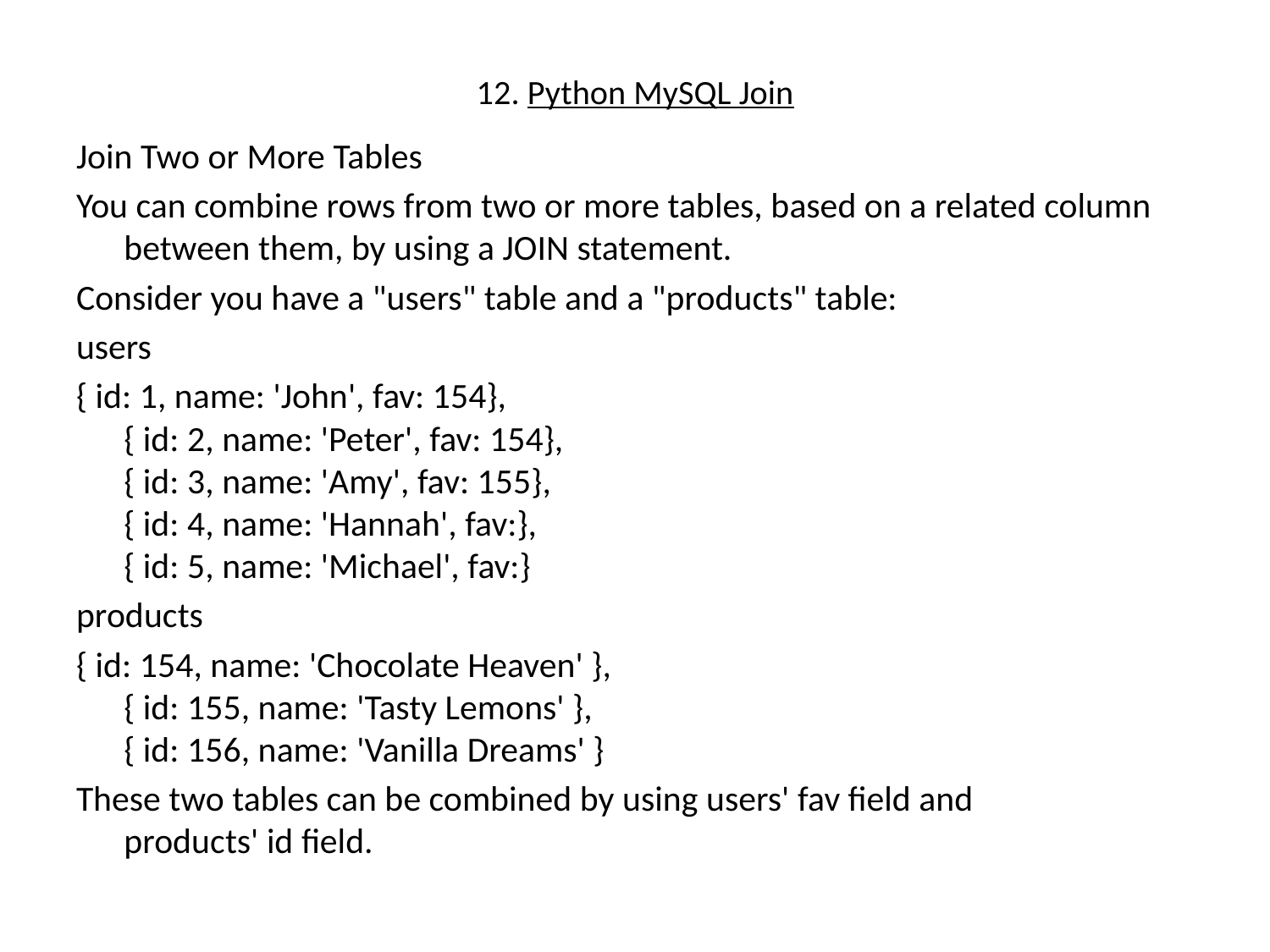

# 12. Python MySQL Join
Join Two or More Tables
You can combine rows from two or more tables, based on a related column between them, by using a JOIN statement.
Consider you have a "users" table and a "products" table:
users
{ id: 1, name: 'John', fav: 154},
{ id: 2, name: 'Peter', fav: 154},
{ id: 3, name: 'Amy', fav: 155},
{ id: 4, name: 'Hannah', fav:},
{ id: 5, name: 'Michael', fav:}
products
{ id: 154, name: 'Chocolate Heaven' },
{ id: 155, name: 'Tasty Lemons' },
{ id: 156, name: 'Vanilla Dreams' }
These two tables can be combined by using users' fav field and products' id field.